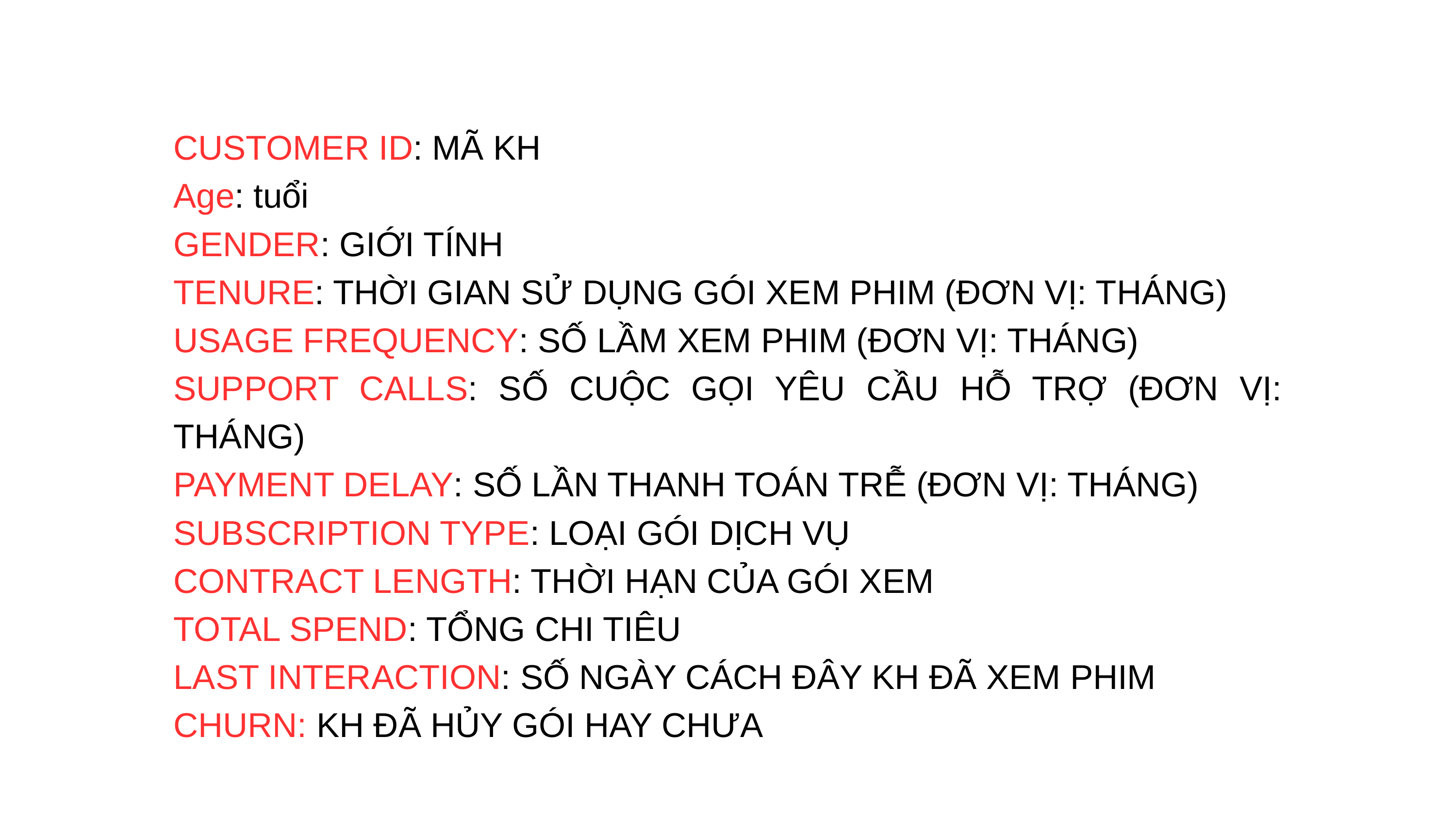

CUSTOMER ID: MÃ KH
Age: tuổi
GENDER: GIỚI TÍNH
TENURE: THỜI GIAN SỬ DỤNG GÓI XEM PHIM (ĐƠN VỊ: THÁNG)
USAGE FREQUENCY: SỐ LẦM XEM PHIM (ĐƠN VỊ: THÁNG)
SUPPORT CALLS: SỐ CUỘC GỌI YÊU CẦU HỖ TRỢ (ĐƠN VỊ: THÁNG)
PAYMENT DELAY: SỐ LẦN THANH TOÁN TRỄ (ĐƠN VỊ: THÁNG)
SUBSCRIPTION TYPE: LOẠI GÓI DỊCH VỤ
CONTRACT LENGTH: THỜI HẠN CỦA GÓI XEM
TOTAL SPEND: TỔNG CHI TIÊU
LAST INTERACTION: SỐ NGÀY CÁCH ĐÂY KH ĐÃ XEM PHIM
CHURN: KH ĐÃ HỦY GÓI HAY CHƯA